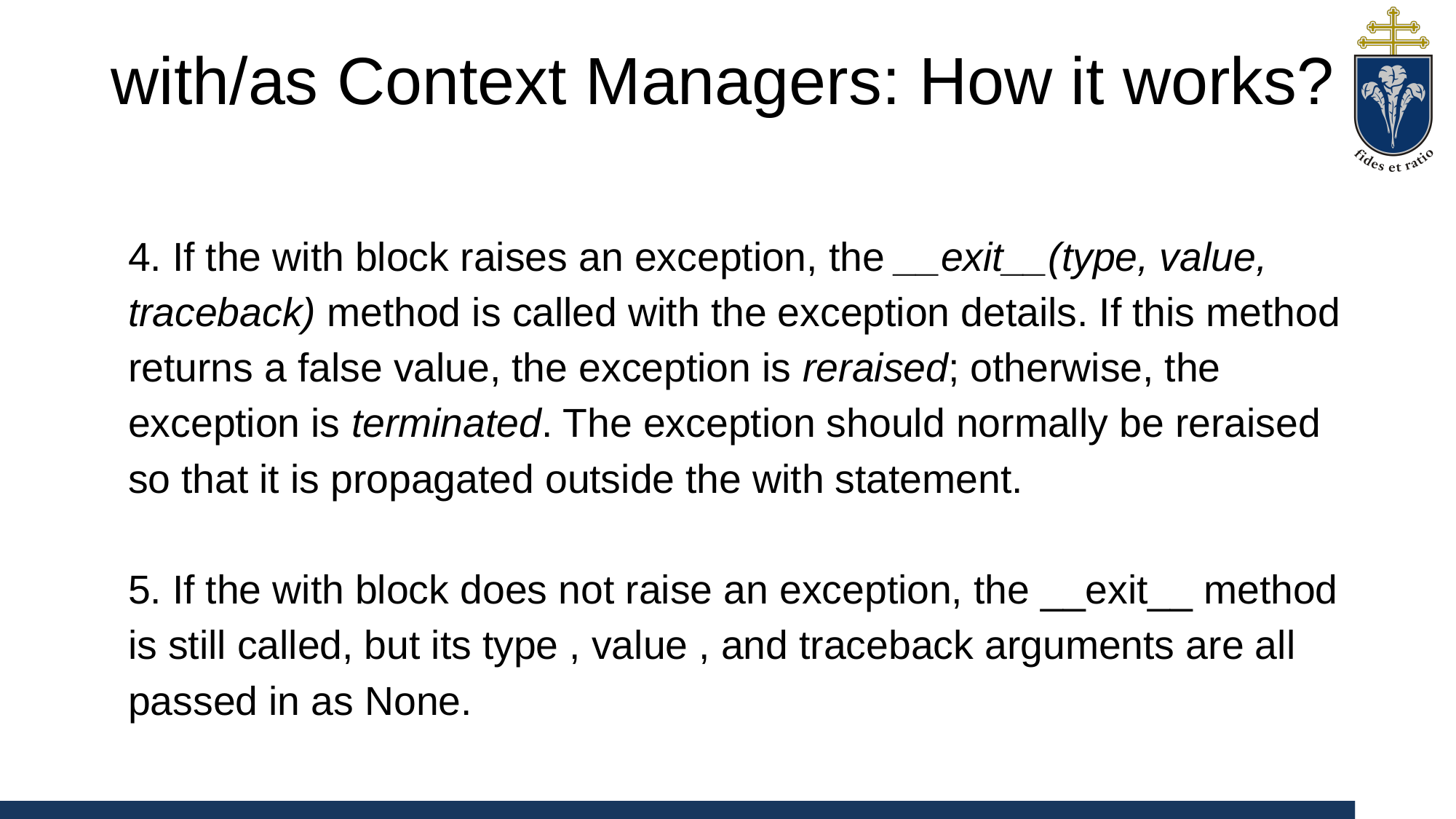

# with/as Context Managers: How it works?
4. If the with block raises an exception, the __exit__(type, value, traceback) method is called with the exception details. If this method returns a false value, the exception is reraised; otherwise, the exception is terminated. The exception should normally be reraised so that it is propagated outside the with statement.

5. If the with block does not raise an exception, the __exit__ method is still called, but its type , value , and traceback arguments are all passed in as None.